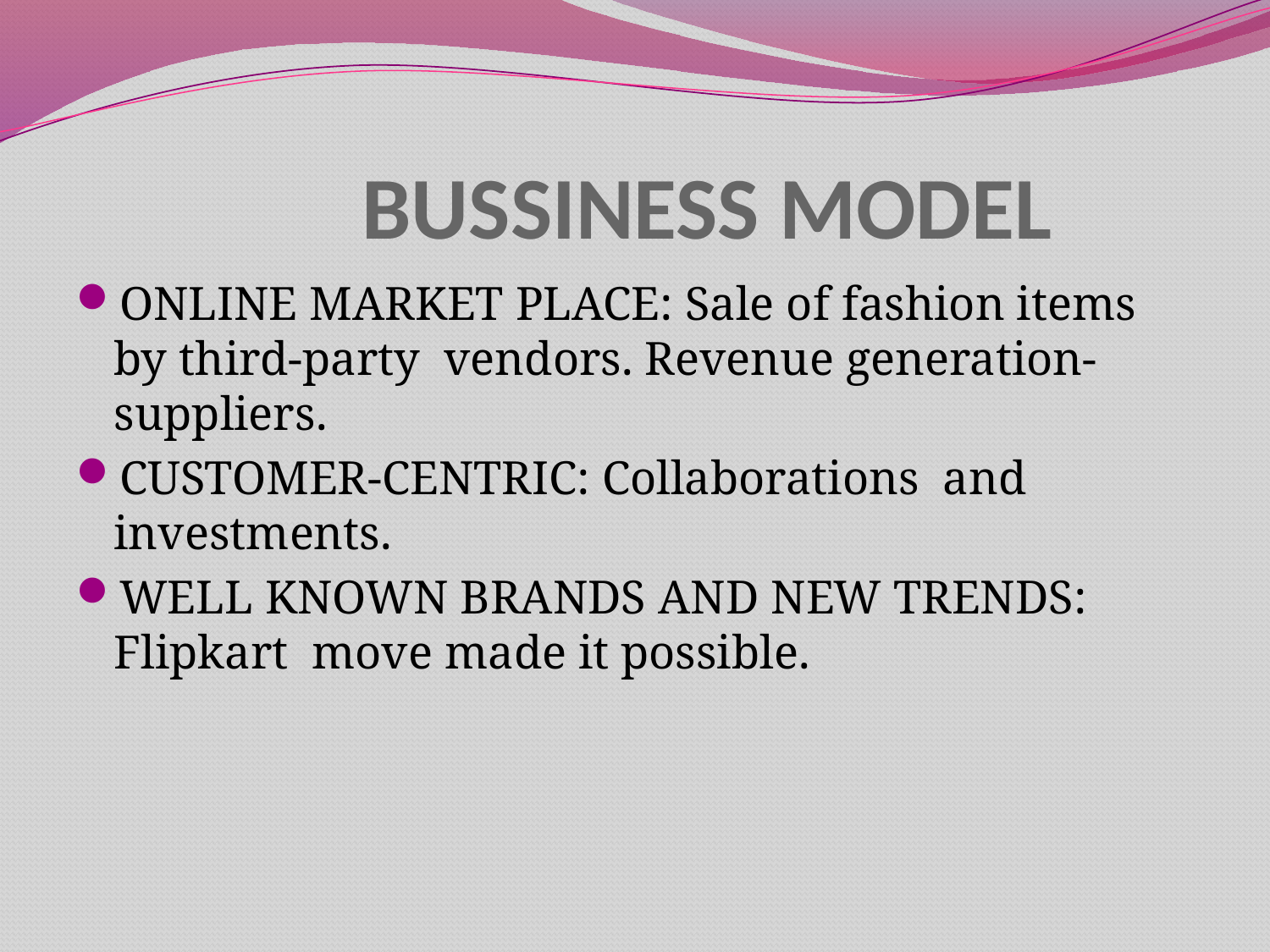

# BUSSINESS MODEL
ONLINE MARKET PLACE: Sale of fashion items by third-party  vendors. Revenue generation-suppliers.
CUSTOMER-CENTRIC: Collaborations  and investments.
WELL KNOWN BRANDS AND NEW TRENDS: Flipkart  move made it possible.